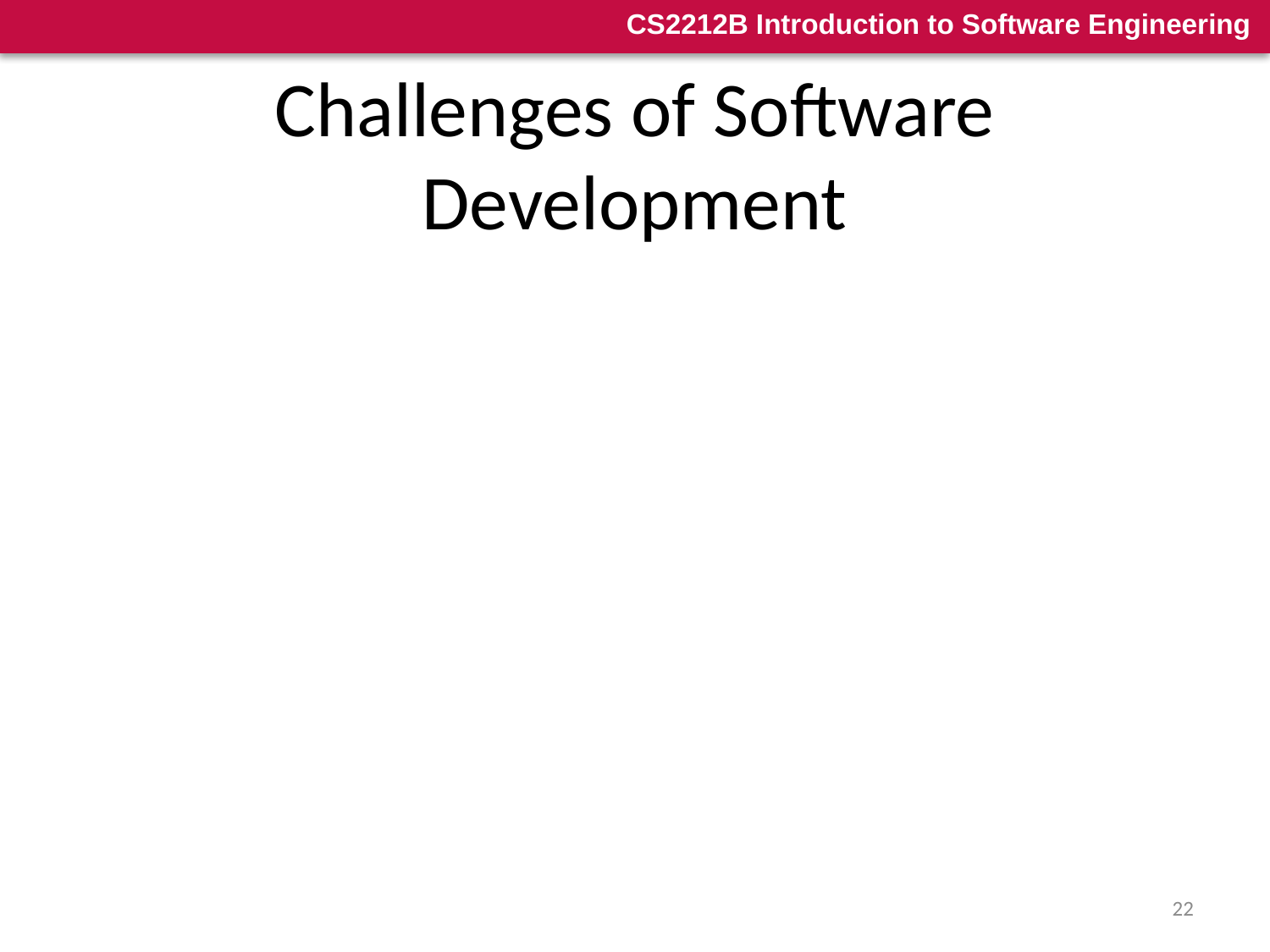

# Challenges of Software Development
Complexity

Quality

Productivity

Change

Maintenance & Legacy Systems

22